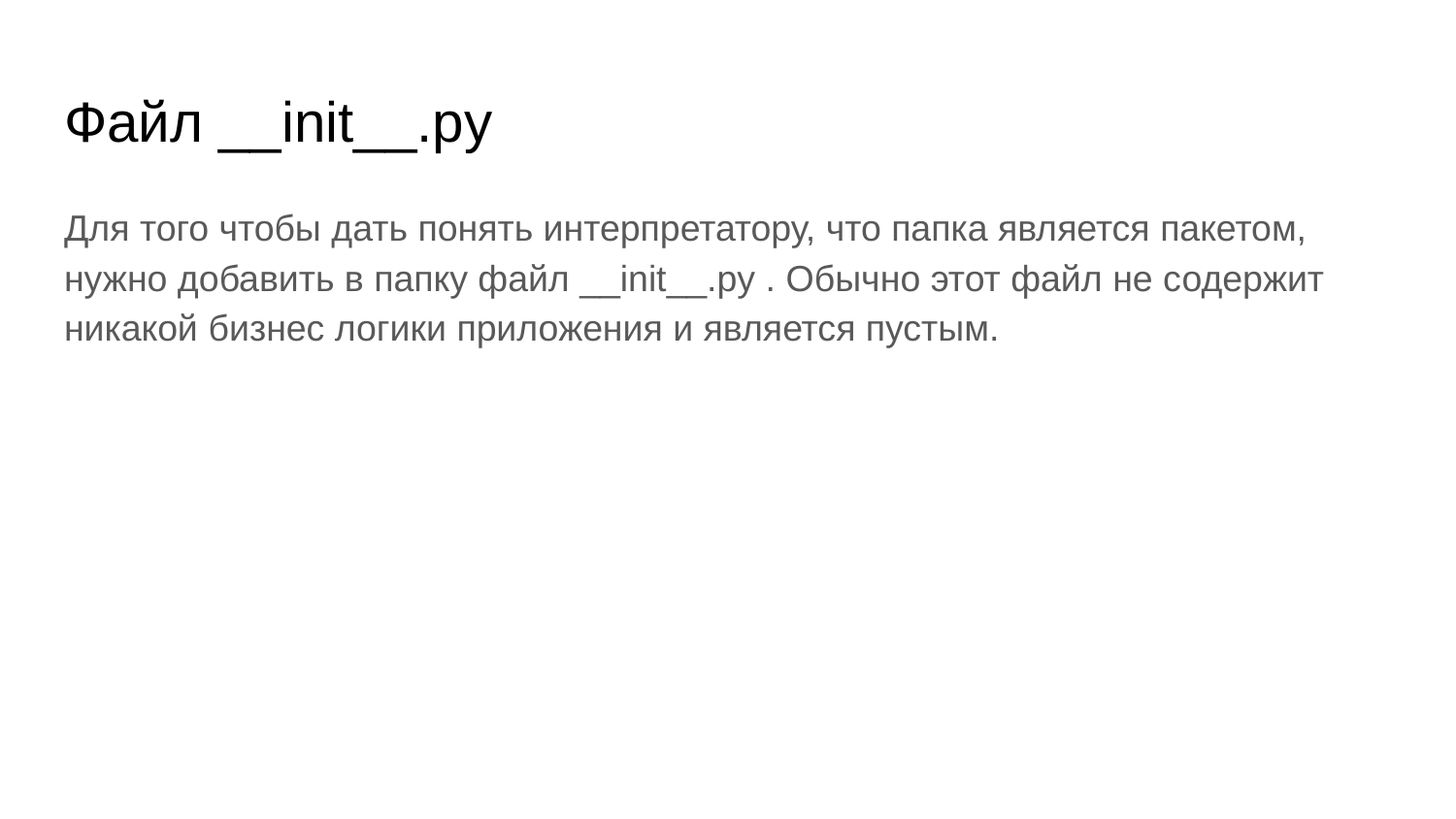

# Файл __init__.py
Для того чтобы дать понять интерпретатору, что папка является пакетом, нужно добавить в папку файл __init__.py . Обычно этот файл не содержит никакой бизнес логики приложения и является пустым.